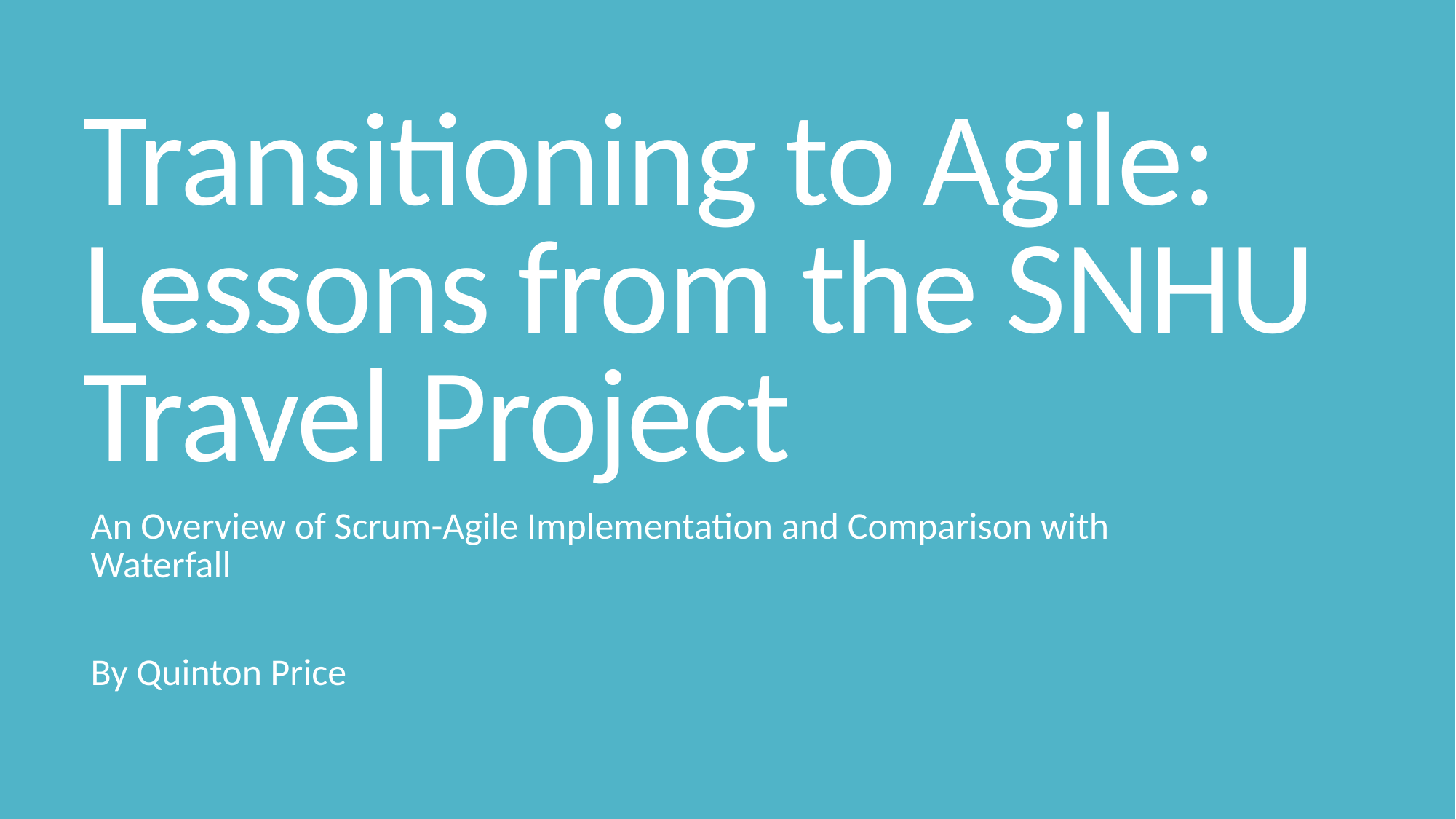

# Transitioning to Agile: Lessons from the SNHU Travel Project
An Overview of Scrum-Agile Implementation and Comparison with Waterfall

By Quinton Price